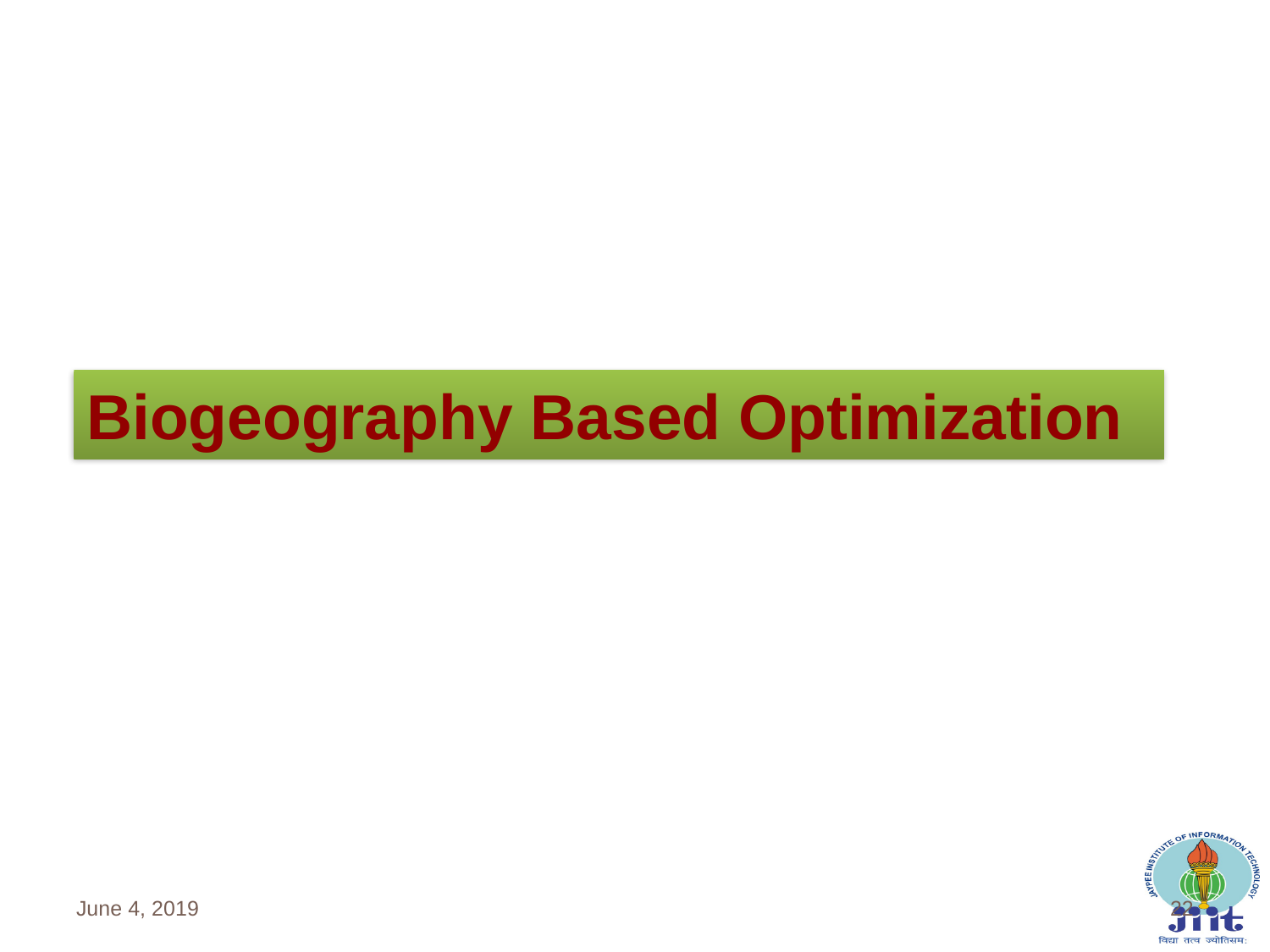

Biogeography Based Optimization
June 4, 2019
22